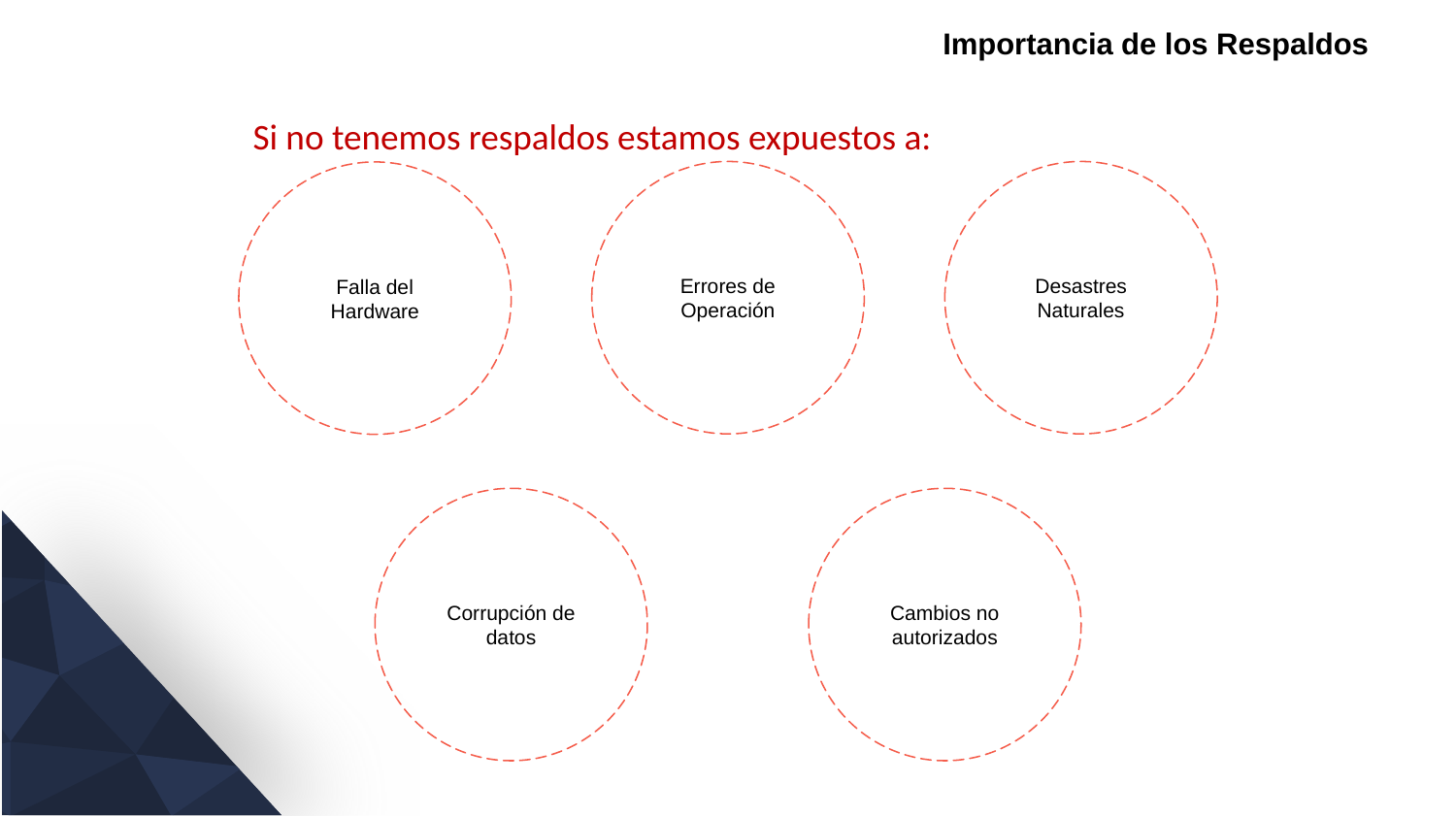

Importancia de los Respaldos
Si no tenemos respaldos estamos expuestos a:
Errores de Operación
Desastres
Naturales
Falla del Hardware
Corrupción de datos
Cambios no autorizados